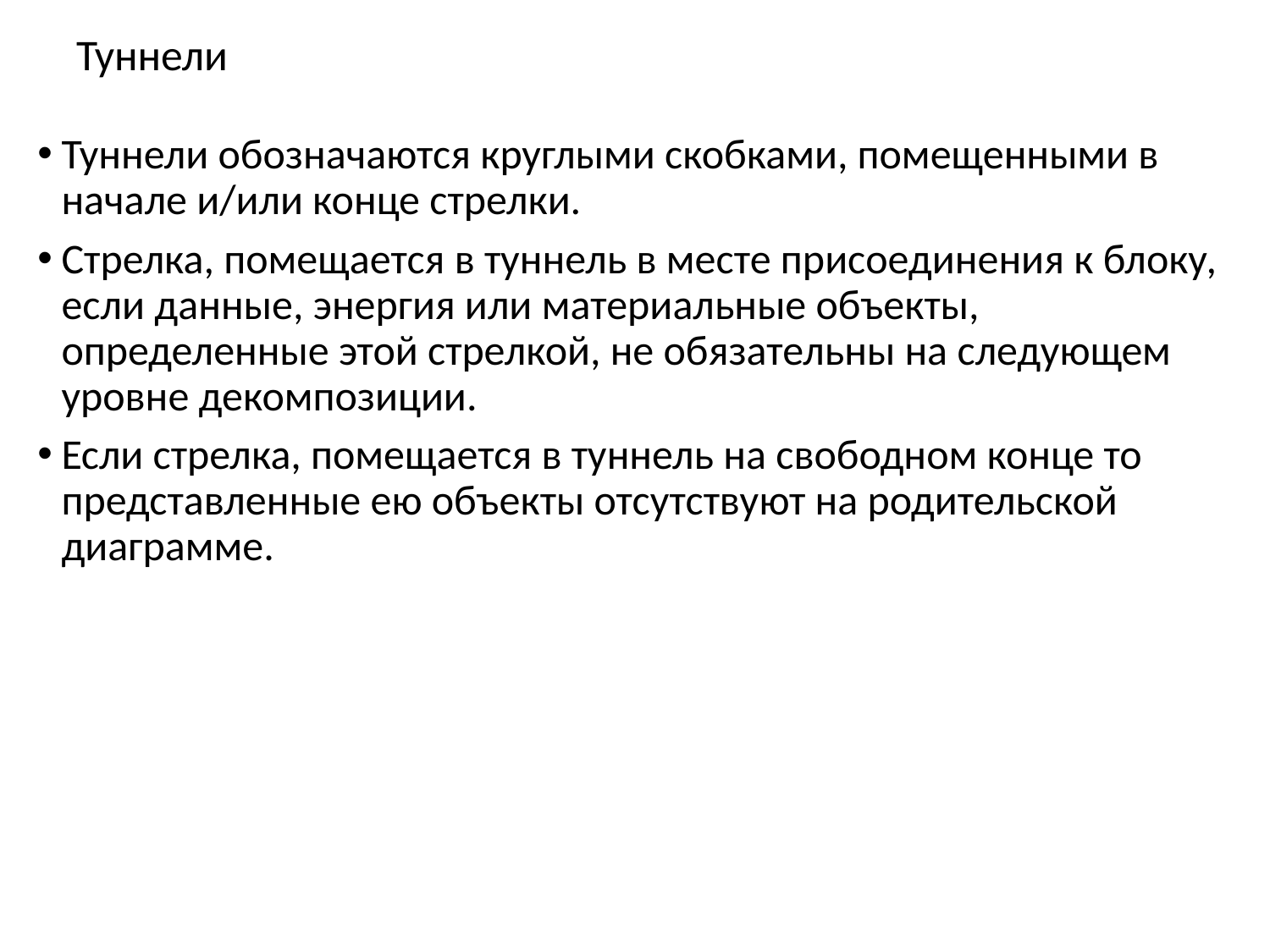

# Туннели
Туннели обозначаются круглыми скобками, помещенными в начале и/или конце стрелки.
Стрелка, помещается в туннель в месте присоединения к блоку, если данные, энергия или материальные объекты, определенные этой стрелкой, не обязательны на следующем уровне декомпозиции.
Если стрелка, помещается в туннель на свободном конце то представленные ею объекты отсутствуют на родительской диаграмме.